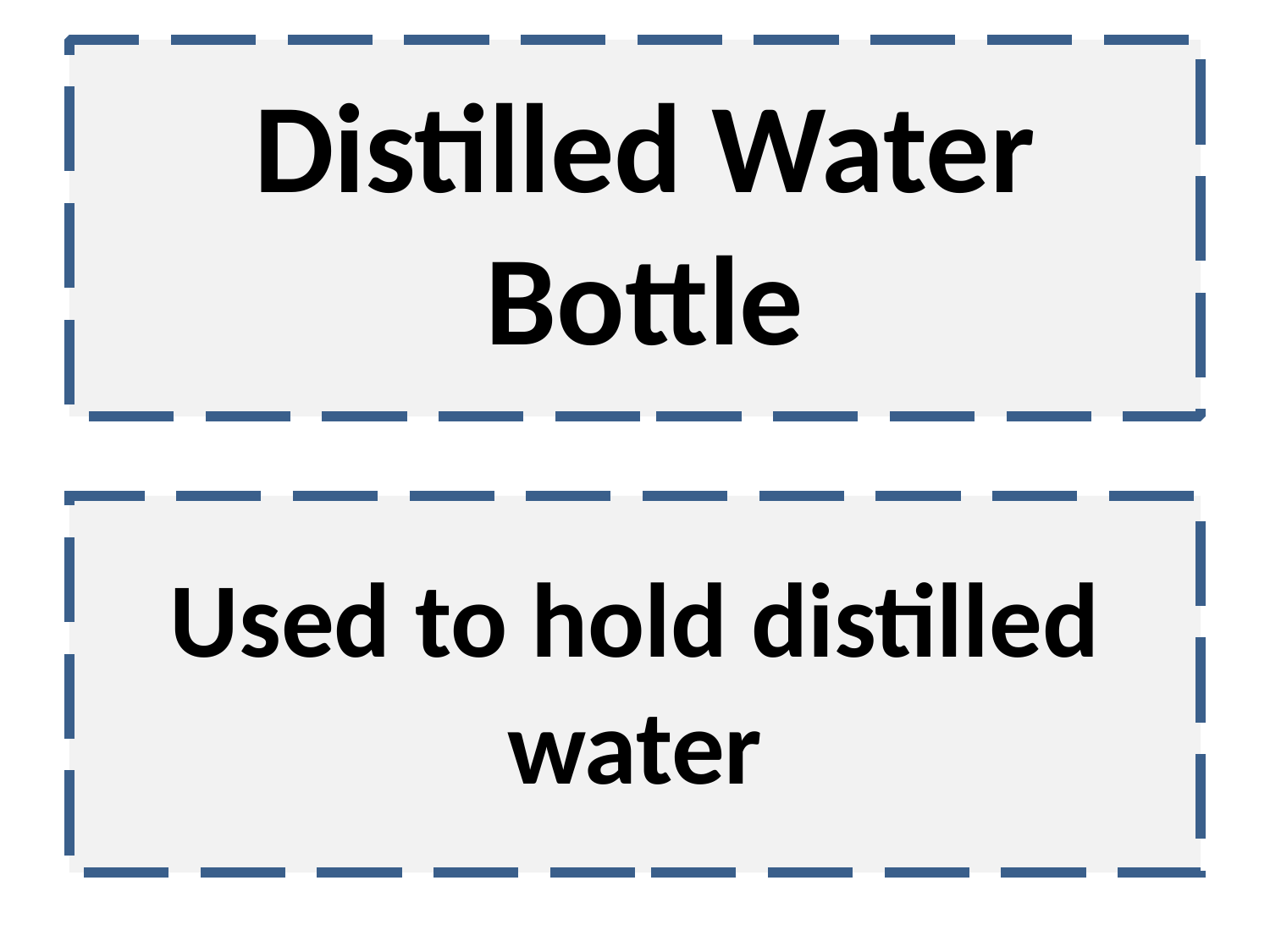

Distilled Water Bottle

Used to hold distilled water